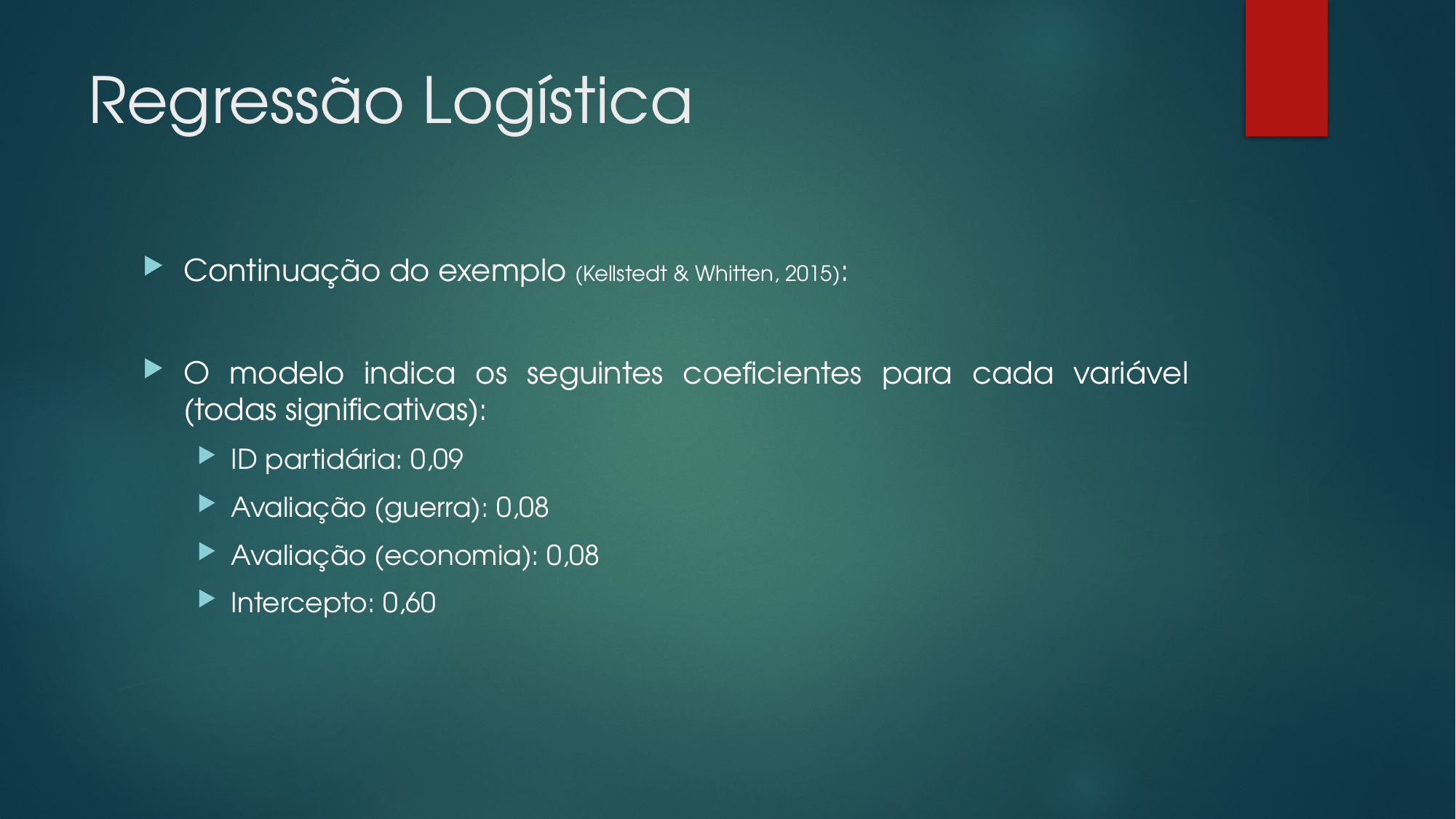

# Regressão Logística
Continuação do exemplo (Kellstedt & Whitten, 2015):

O modelo indica os seguintes coeficientes para cada variável (todas significativas):
ID partidária: 0,09
Avaliação (guerra): 0,08
Avaliação (economia): 0,08
Intercepto: 0,60